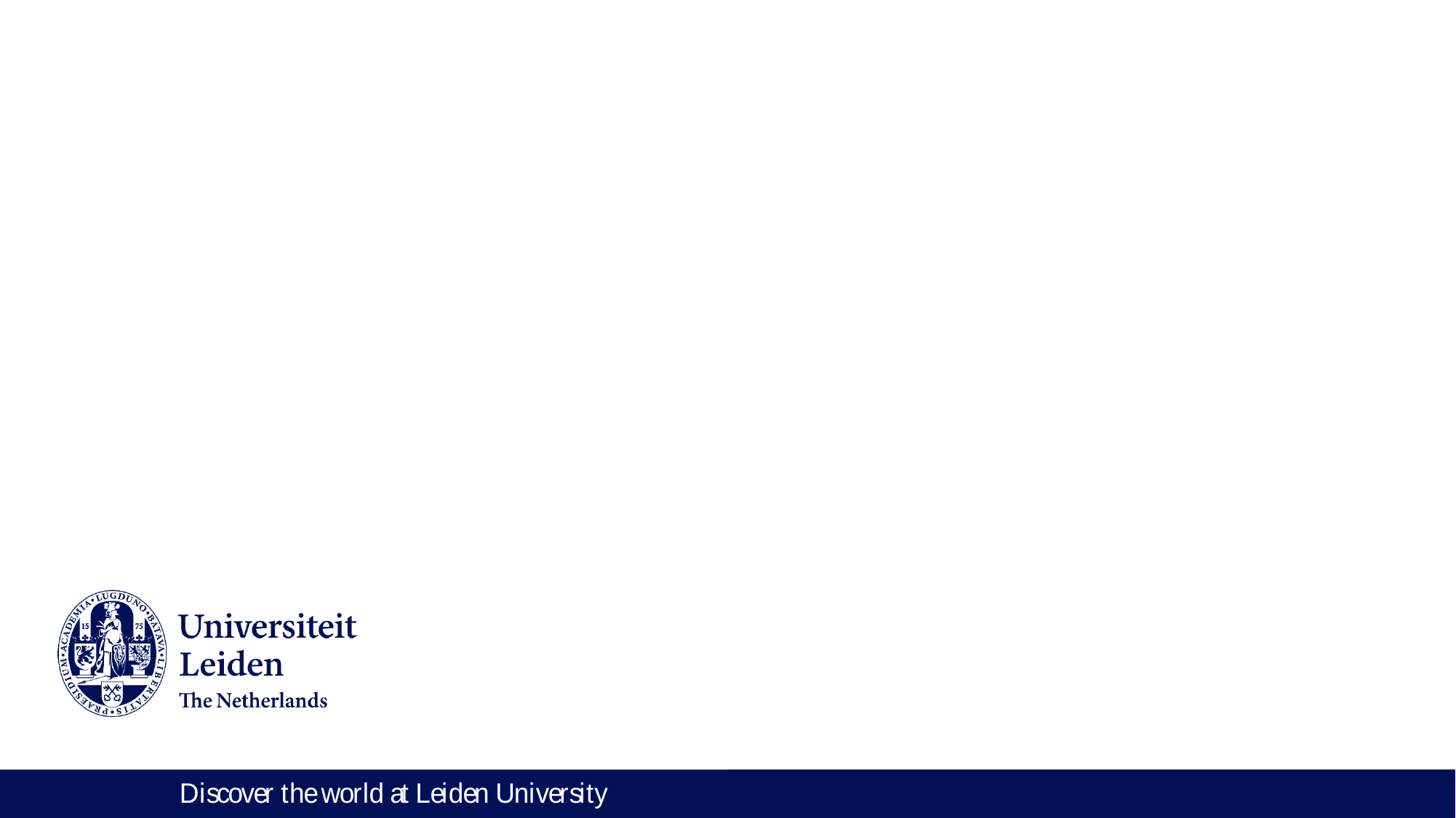

# Title presentation
Name speaker | Place